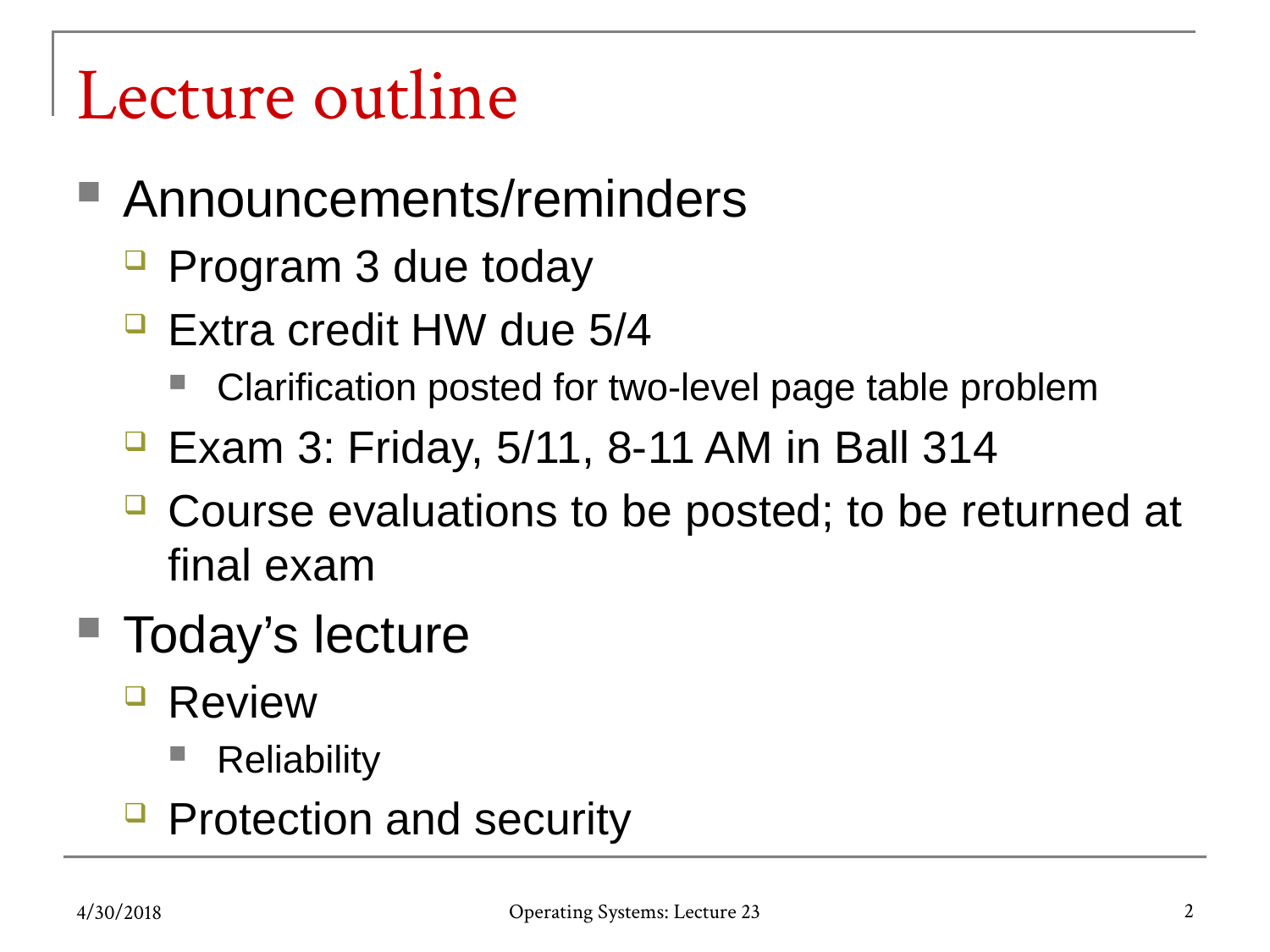

# Lecture outline
Announcements/reminders
Program 3 due today
Extra credit HW due 5/4
Clarification posted for two-level page table problem
Exam 3: Friday, 5/11, 8-11 AM in Ball 314
Course evaluations to be posted; to be returned at final exam
Today’s lecture
Review
Reliability
Protection and security

4/30/2018
2
Operating Systems: Lecture 23